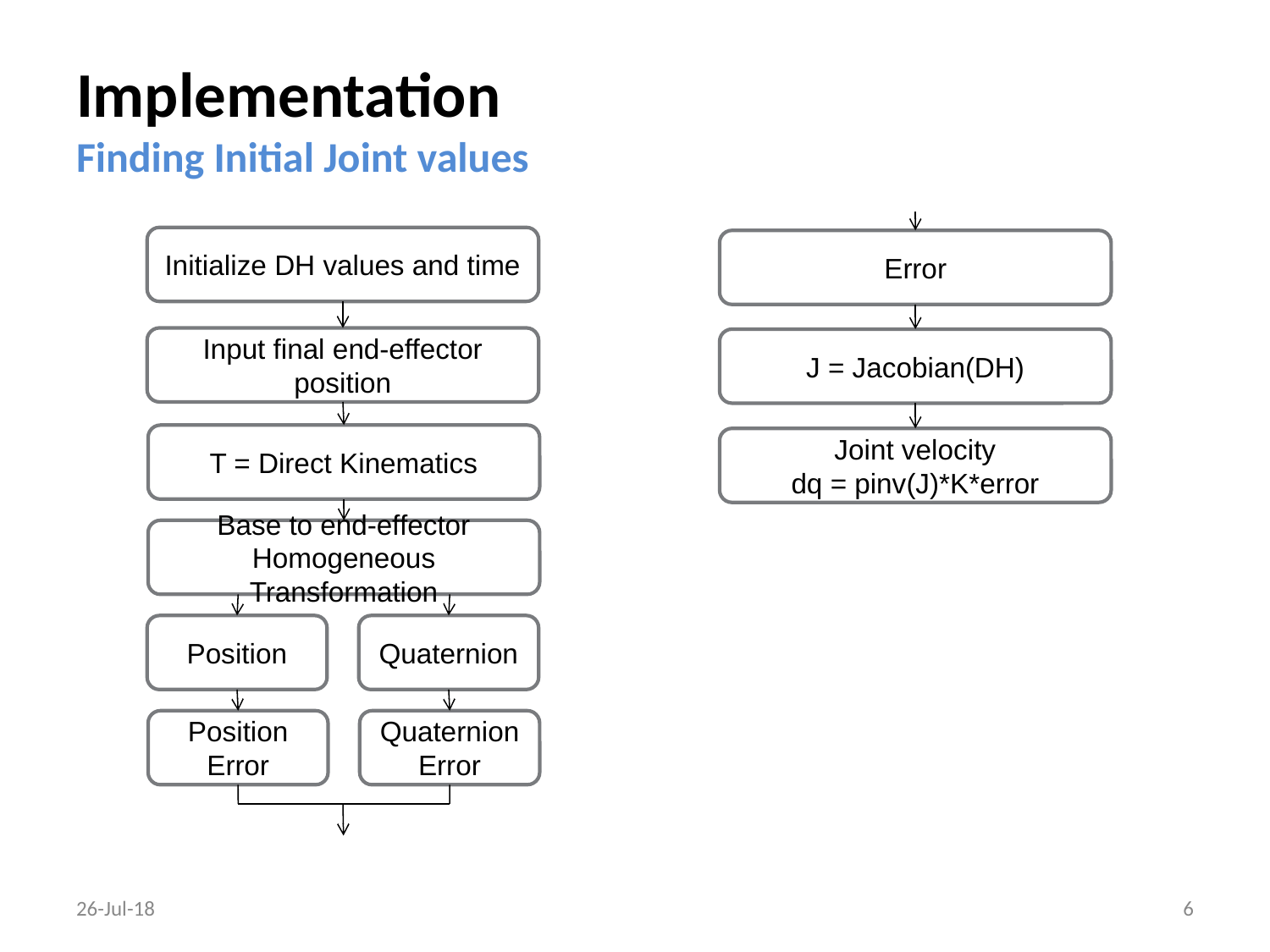

# Implementation Finding Initial Joint values
Initialize DH values and time
Error
Input final end-effector position
J = Jacobian(DH)
T = Direct Kinematics
Joint velocity
dq = pinv(J)*K*error
Base to end-effector Homogeneous Transformation
Position
Quaternion
Position Error
Quaternion Error
26-Jul-18
6